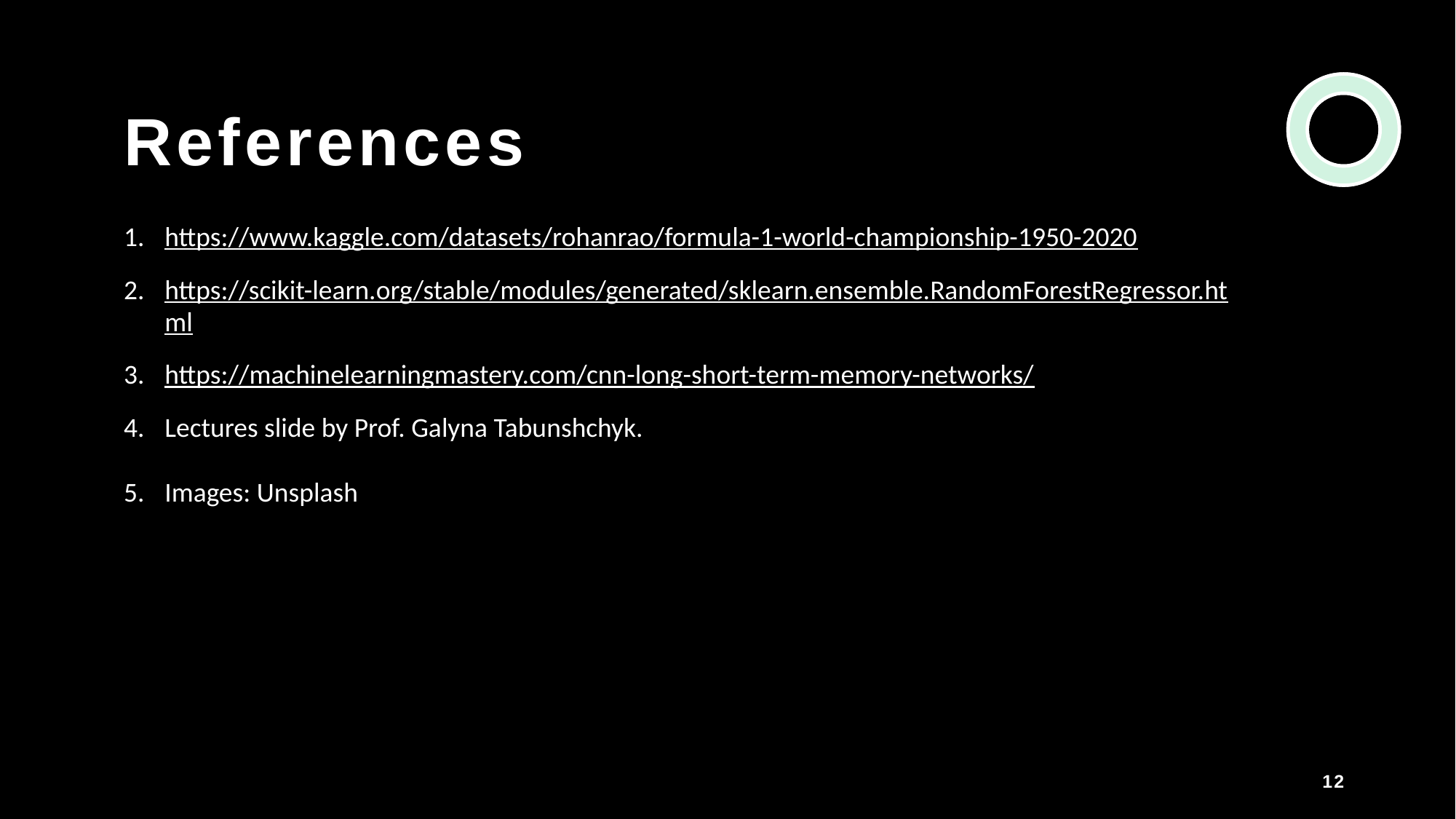

# References
https://www.kaggle.com/datasets/rohanrao/formula-1-world-championship-1950-2020
https://scikit-learn.org/stable/modules/generated/sklearn.ensemble.RandomForestRegressor.html
https://machinelearningmastery.com/cnn-long-short-term-memory-networks/
Lectures slide by Prof. Galyna Tabunshchyk.
Images: Unsplash
12